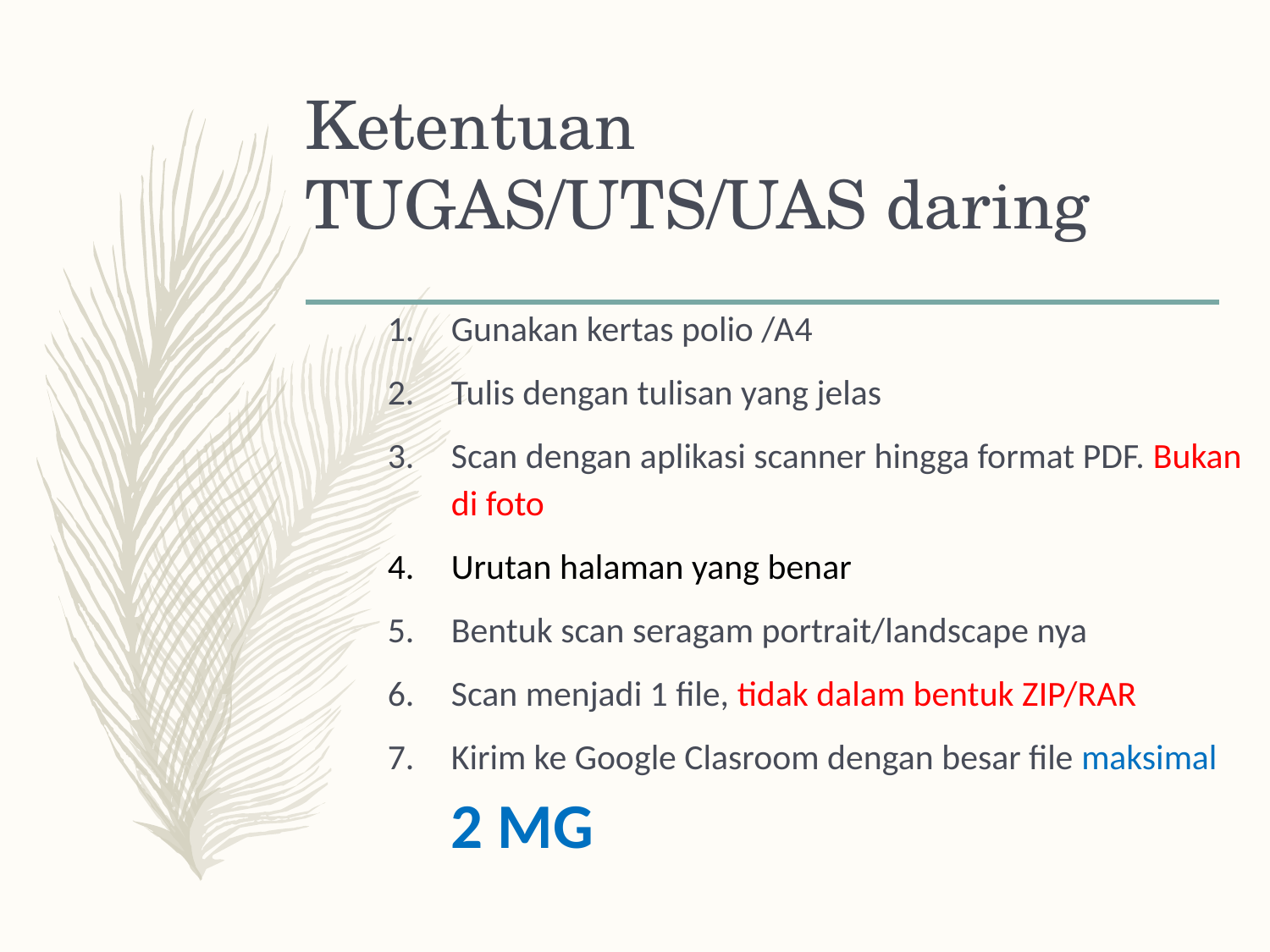

# Ketentuan TUGAS/UTS/UAS daring
Gunakan kertas polio /A4
Tulis dengan tulisan yang jelas
Scan dengan aplikasi scanner hingga format PDF. Bukan di foto
Urutan halaman yang benar
Bentuk scan seragam portrait/landscape nya
Scan menjadi 1 file, tidak dalam bentuk ZIP/RAR
Kirim ke Google Clasroom dengan besar file maksimal 2 MG